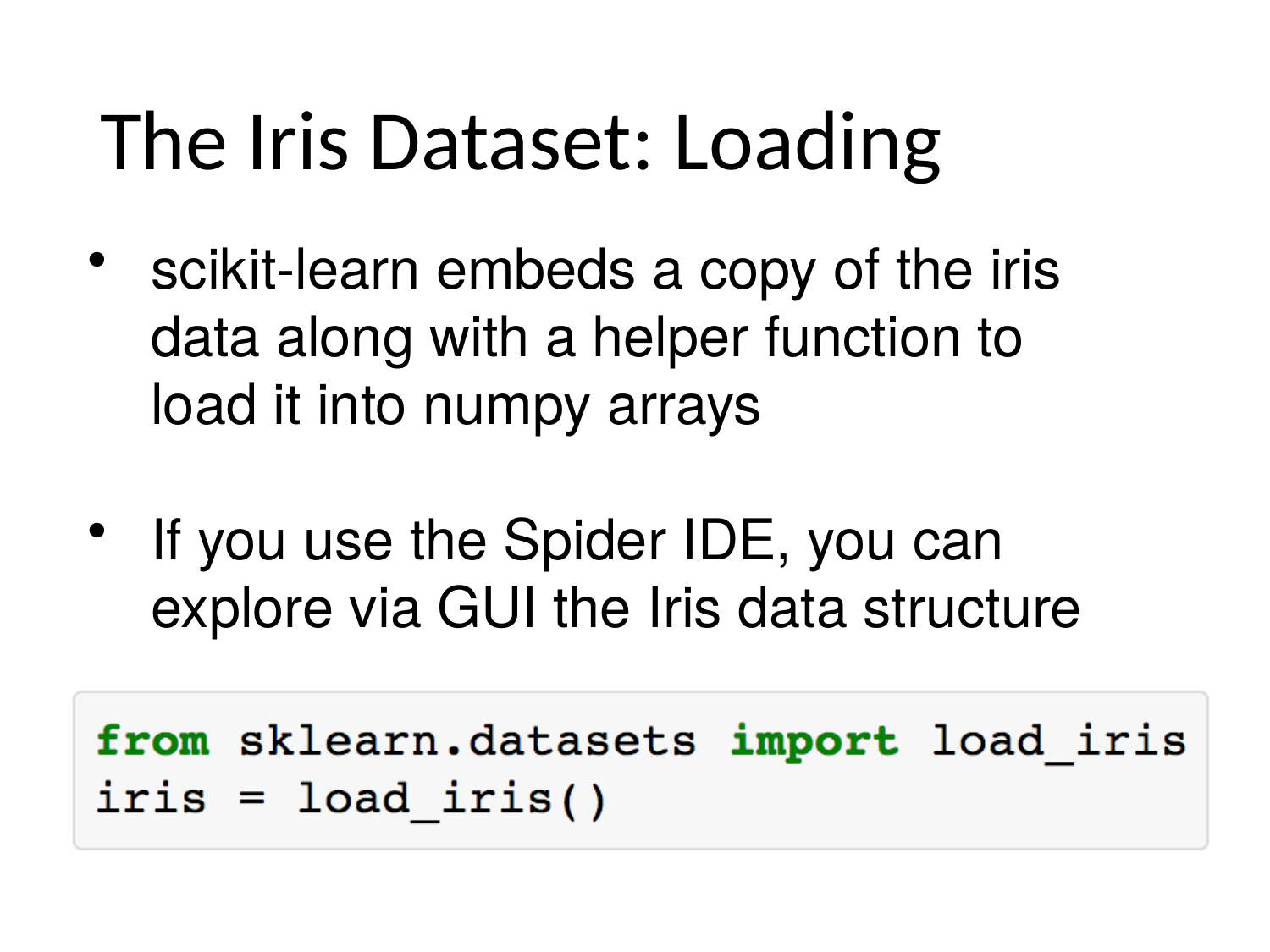

# The Iris Dataset: Loading
scikit-learn embeds a copy of the iris data along with a helper function to load it into numpy arrays

If you use the Spider IDE, you can explore via GUI the Iris data structure